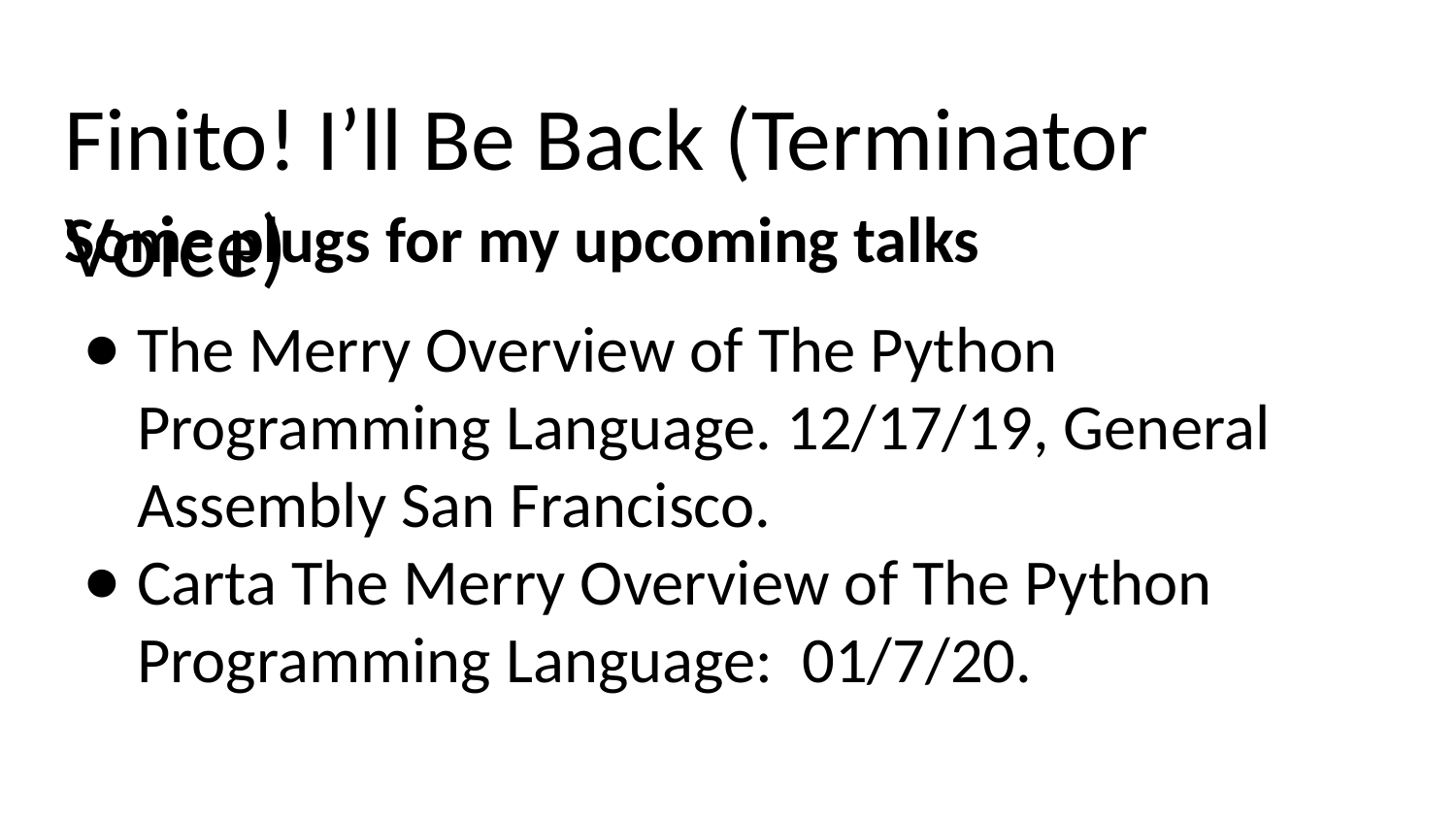

# Finito! I’ll Be Back (Terminator Voice)
Some plugs for my upcoming talks
The Merry Overview of The Python Programming Language. 12/17/19, General Assembly San Francisco.
Carta The Merry Overview of The Python Programming Language:  01/7/20.